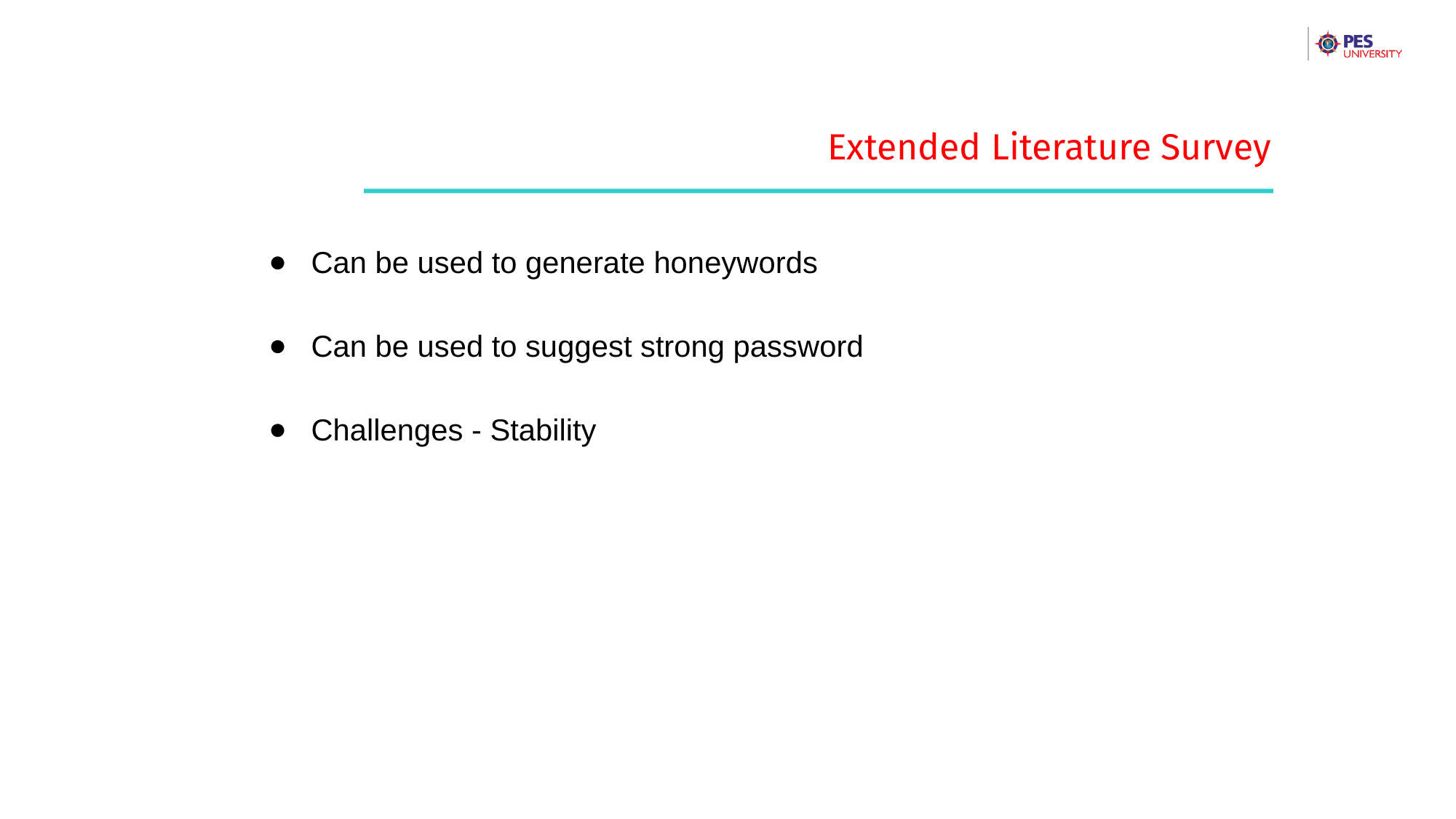

Extended Literature Survey

Can be used to generate honeywords

Can be used to suggest strong password

Challenges - Stability